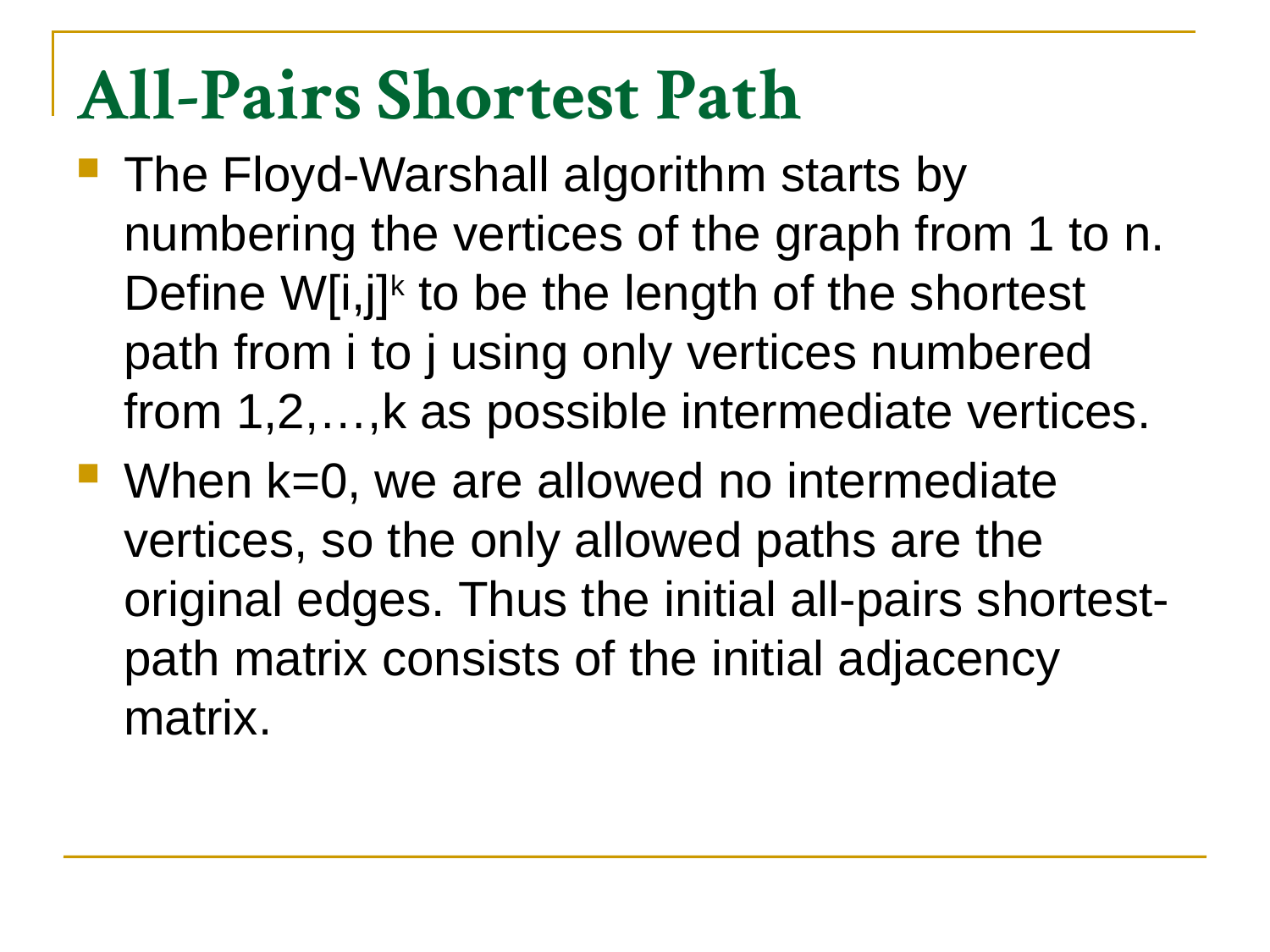

# All-Pairs Shortest Path
The Floyd-Warshall algorithm starts by numbering the vertices of the graph from 1 to n. Define W[i,j]k to be the length of the shortest path from i to j using only vertices numbered from 1,2,…,k as possible intermediate vertices.
When k=0, we are allowed no intermediate vertices, so the only allowed paths are the original edges. Thus the initial all-pairs shortest-path matrix consists of the initial adjacency matrix.